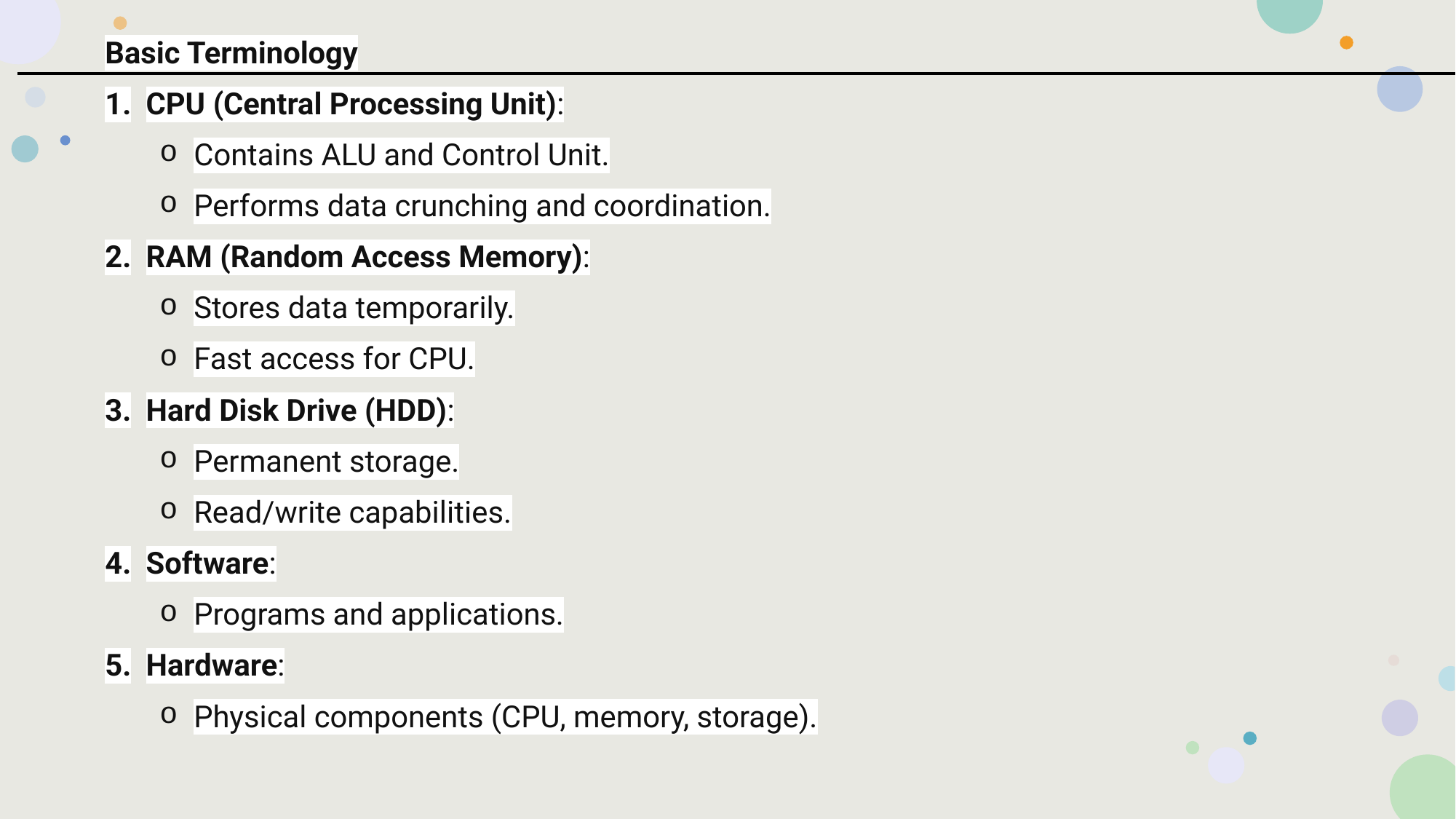

Basic Terminology
CPU (Central Processing Unit):
Contains ALU and Control Unit.
Performs data crunching and coordination.
RAM (Random Access Memory):
Stores data temporarily.
Fast access for CPU.
Hard Disk Drive (HDD):
Permanent storage.
Read/write capabilities.
Software:
Programs and applications.
Hardware:
Physical components (CPU, memory, storage).